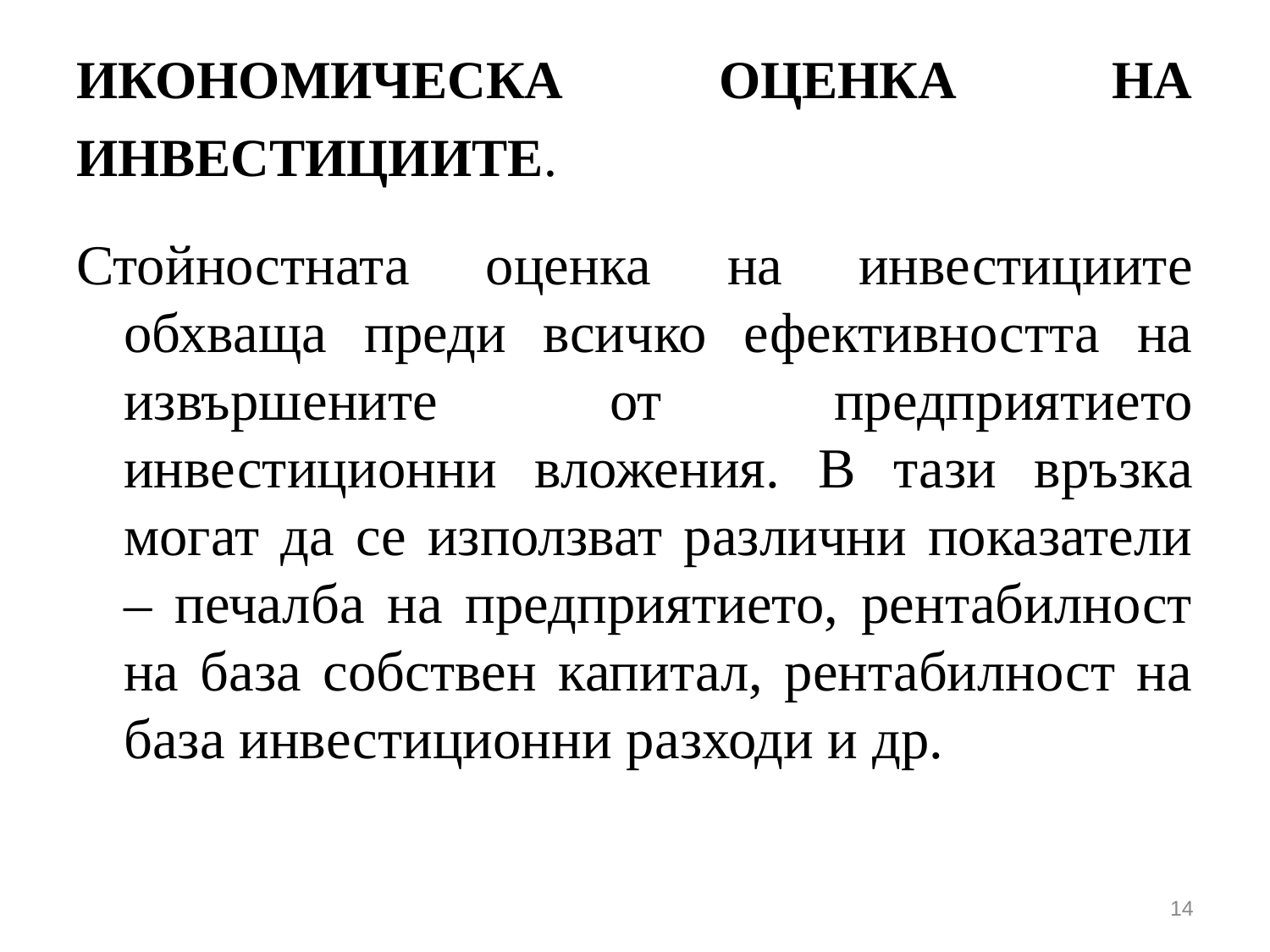

# ИКОНОМИЧЕСКА ОЦЕНКА НА ИНВЕСТИЦИИТЕ.
Стойностната оценка на инвестициите обхваща преди всичко ефективността на извършените от предприятието инвестиционни вложения. В тази връзка могат да се използват различни показатели – печалба на предприятието, рентабилност на база собствен капитал, рентабилност на база инвестиционни разходи и др.
14